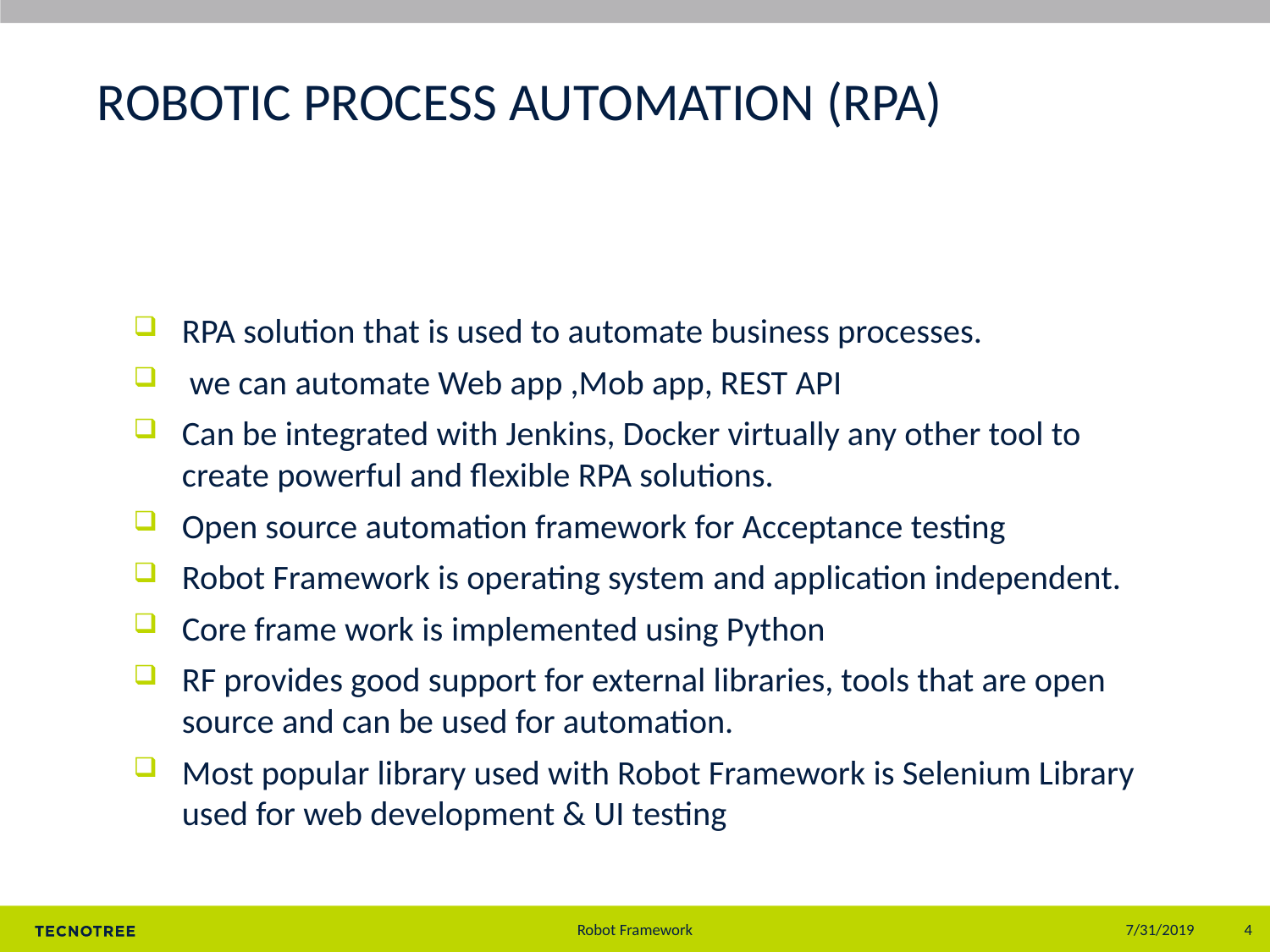

# Robotic process Automation (RPA)
RPA solution that is used to automate business processes.
 we can automate Web app ,Mob app, REST API
Can be integrated with Jenkins, Docker virtually any other tool to create powerful and flexible RPA solutions.
Open source automation framework for Acceptance testing
Robot Framework is operating system and application independent.
Core frame work is implemented using Python
RF provides good support for external libraries, tools that are open source and can be used for automation.
Most popular library used with Robot Framework is Selenium Library used for web development & UI testing
7/31/2019
4
Robot Framework